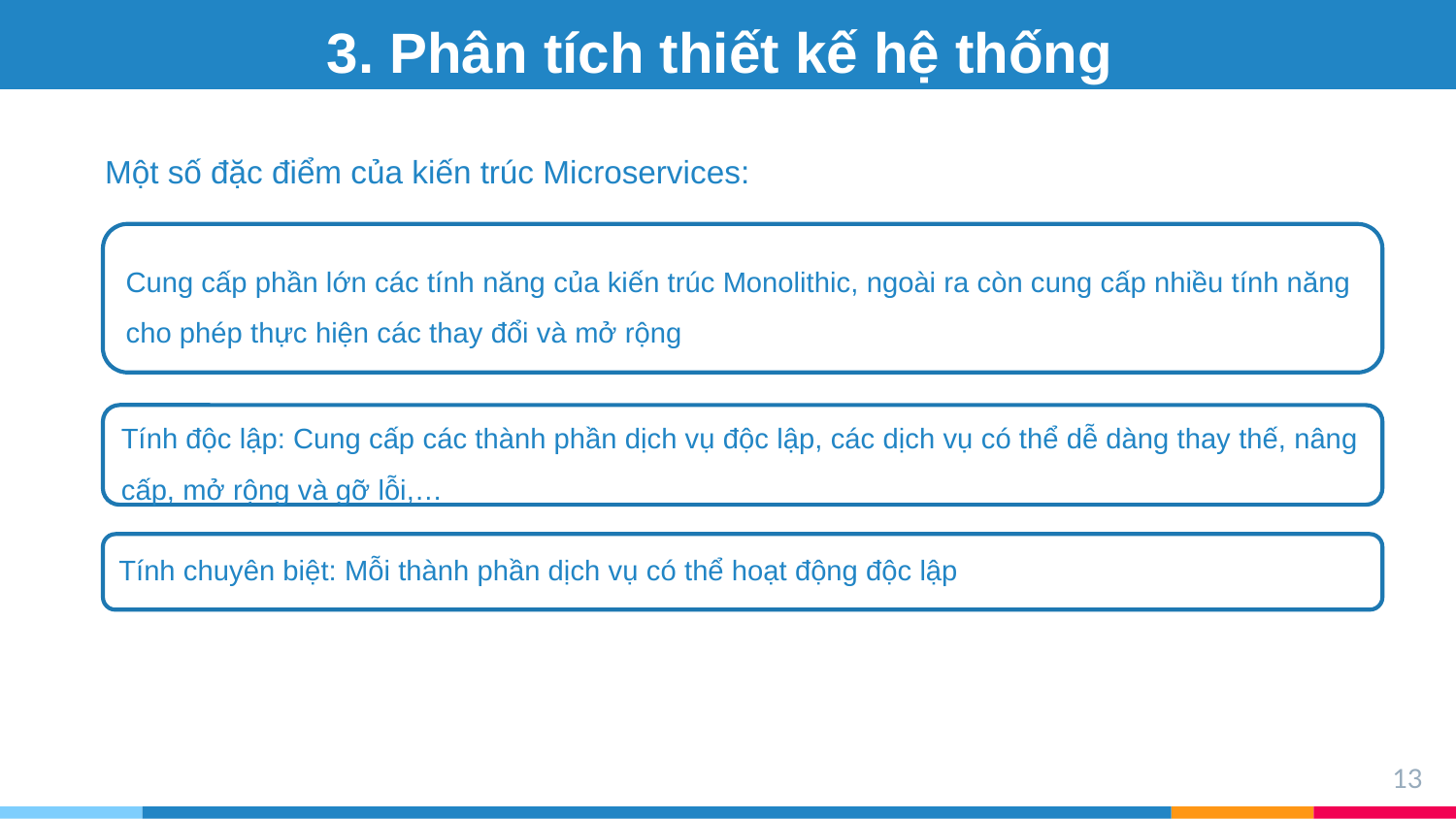

# 3. Phân tích thiết kế hệ thống
Một số đặc điểm của kiến trúc Microservices:
Cung cấp phần lớn các tính năng của kiến trúc Monolithic, ngoài ra còn cung cấp nhiều tính năng cho phép thực hiện các thay đổi và mở rộng
Tính độc lập: Cung cấp các thành phần dịch vụ độc lập, các dịch vụ có thể dễ dàng thay thế, nâng cấp, mở rộng và gỡ lỗi,…
Tính chuyên biệt: Mỗi thành phần dịch vụ có thể hoạt động độc lập
13